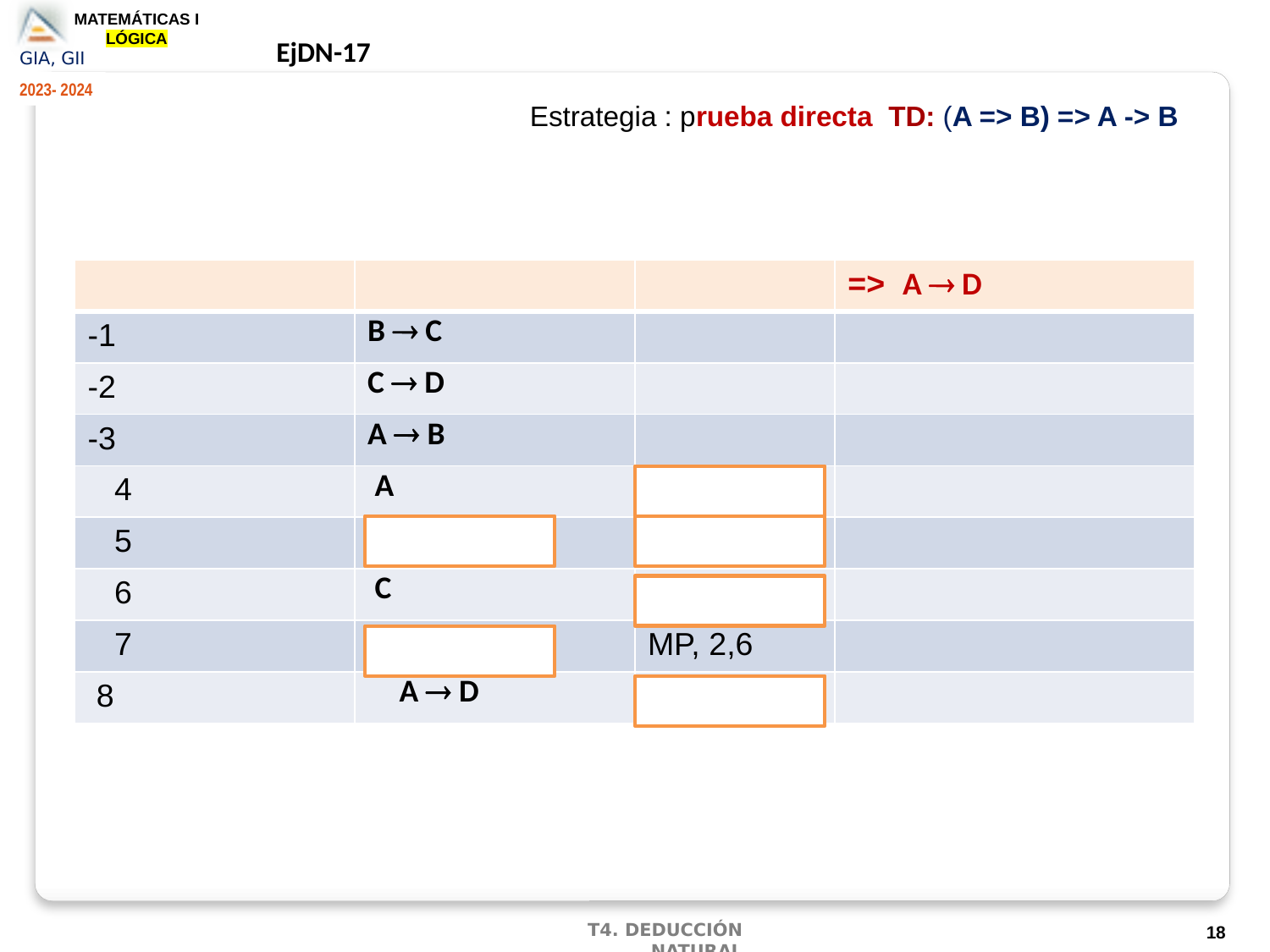

EjDN-17
Estrategia : prueba directa  TD: (A => B) => A -> B
|  |  |  | => A → D |
| --- | --- | --- | --- |
| -1 | B → C |  |  |
| -2 | C → D |  |  |
| -3 | A → B |  |  |
| 4 | A | supuesto |  |
| 5 | B | MP, 3,4 |  |
| 6 | C | MP, 1,5 |  |
| 7 | D | MP, 2,6 |  |
| 8 | A → D | TD, 4-7 |  |

18